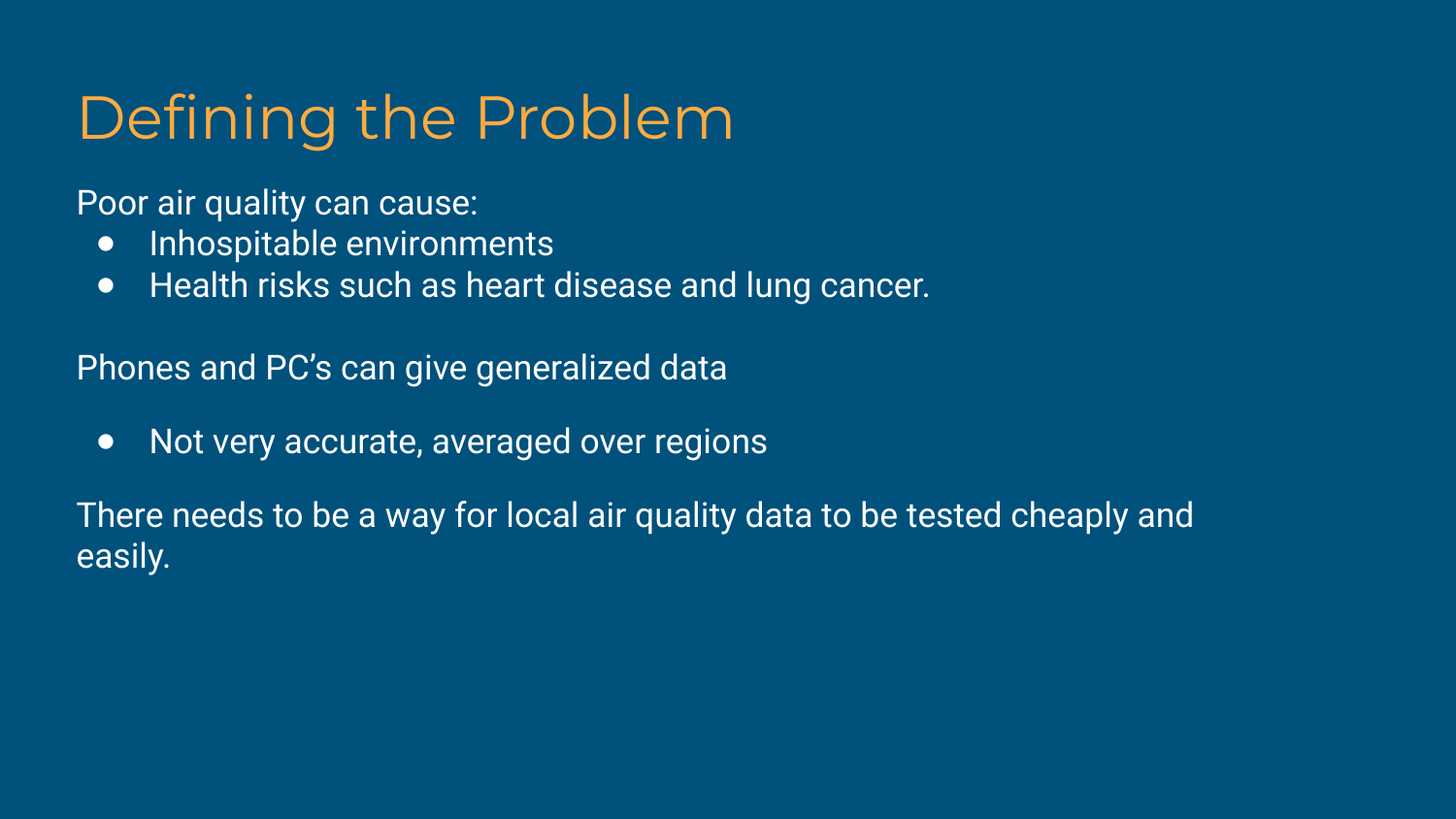

# Defining the Problem
Poor air quality can cause:
Inhospitable environments
Health risks such as heart disease and lung cancer.

Phones and PC’s can give generalized data
Not very accurate, averaged over regions
There needs to be a way for local air quality data to be tested cheaply and easily.